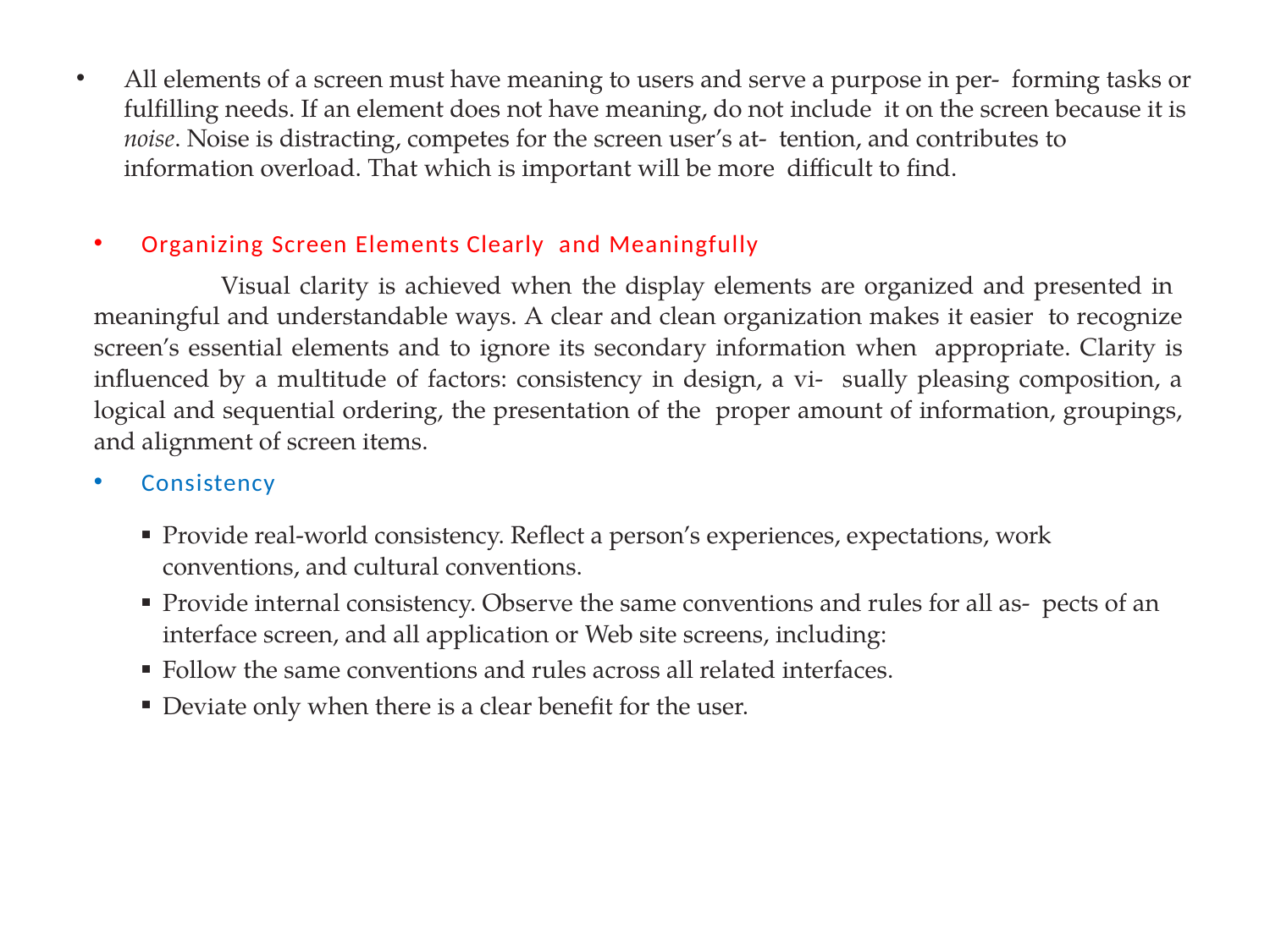

All elements of a screen must have meaning to users and serve a purpose in per-  forming tasks or fulfilling needs. If an element does not have meaning, do not include  it on the screen because it is noise. Noise is distracting, competes for the screen user’s at-  tention, and contributes to information overload. That which is important will be more  difficult to find.

Organizing Screen Elements Clearly  and Meaningfully
	Visual clarity is achieved when the display elements are organized and presented in  meaningful and understandable ways. A clear and clean organization makes it easier  to recognize screen’s essential elements and to ignore its secondary information when  appropriate. Clarity is influenced by a multitude of factors: consistency in design, a vi-  sually pleasing composition, a logical and sequential ordering, the presentation of the  proper amount of information, groupings, and alignment of screen items.
Consistency
Provide real-world consistency. Reflect a person’s experiences, expectations, work  conventions, and cultural conventions.
Provide internal consistency. Observe the same conventions and rules for all as-  pects of an interface screen, and all application or Web site screens, including:
Follow the same conventions and rules across all related interfaces.
Deviate only when there is a clear benefit for the user.